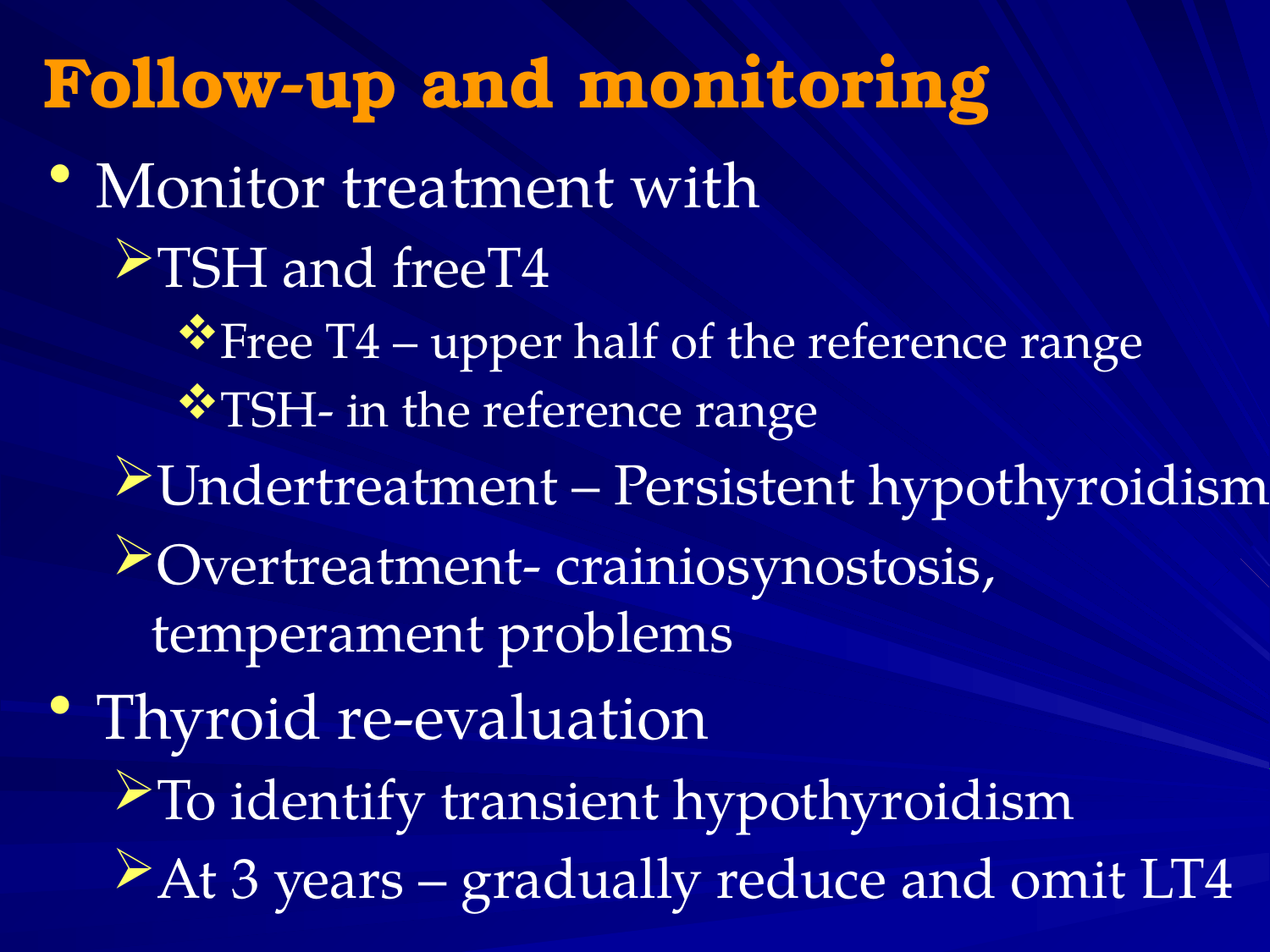

# Follow-up and monitoring
Monitor treatment with
TSH and freeT4
Free T4 – upper half of the reference range
TSH- in the reference range
Undertreatment – Persistent hypothyroidism
Overtreatment- crainiosynostosis, temperament problems
Thyroid re-evaluation
To identify transient hypothyroidism
At 3 years – gradually reduce and omit LT4